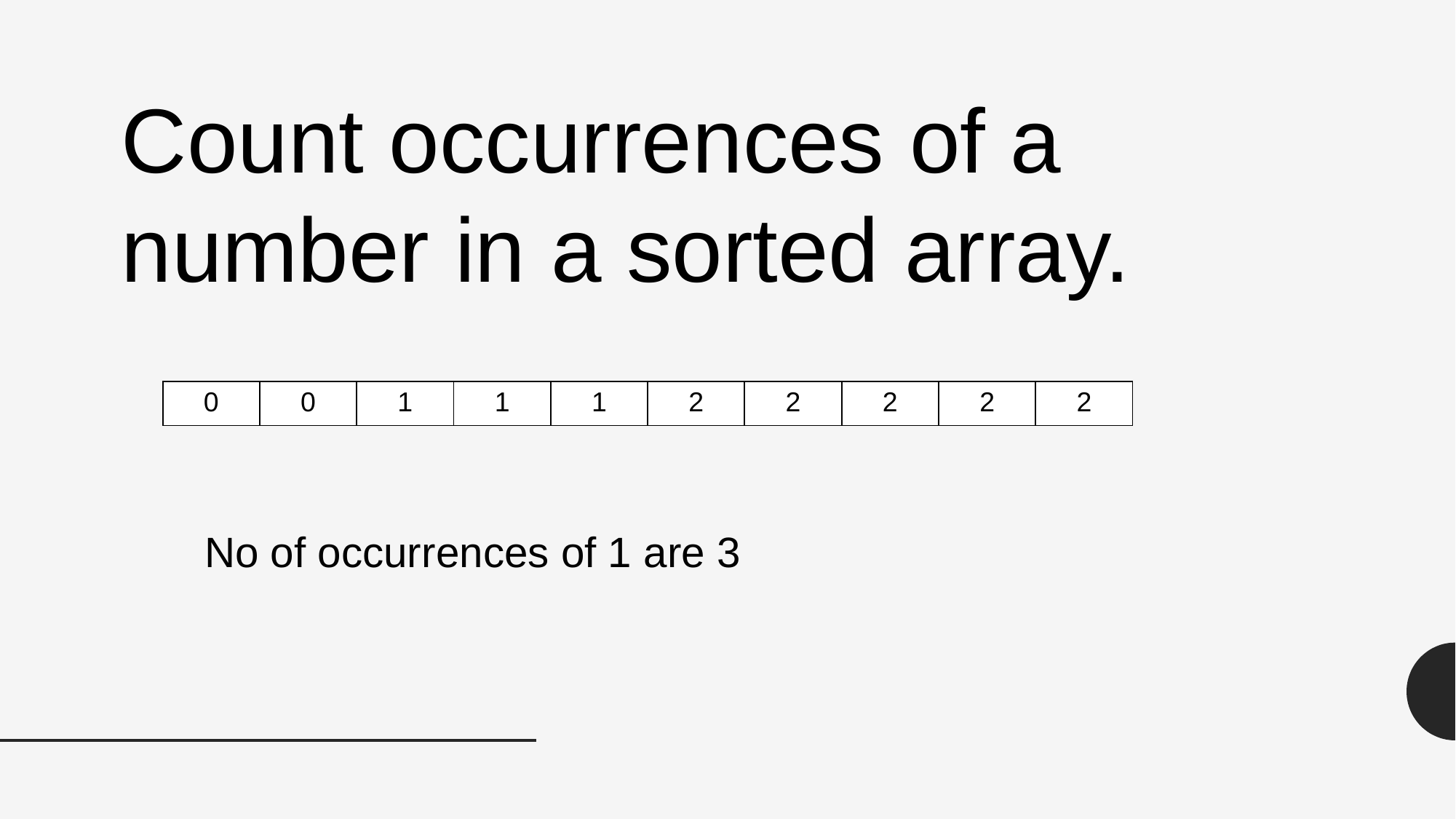

Count occurrences of a number in a sorted array.
| 0 | 0 | 1 | 1 | 1 | 2 | 2 | 2 | 2 | 2 |
| --- | --- | --- | --- | --- | --- | --- | --- | --- | --- |
No of occurrences of 1 are 3